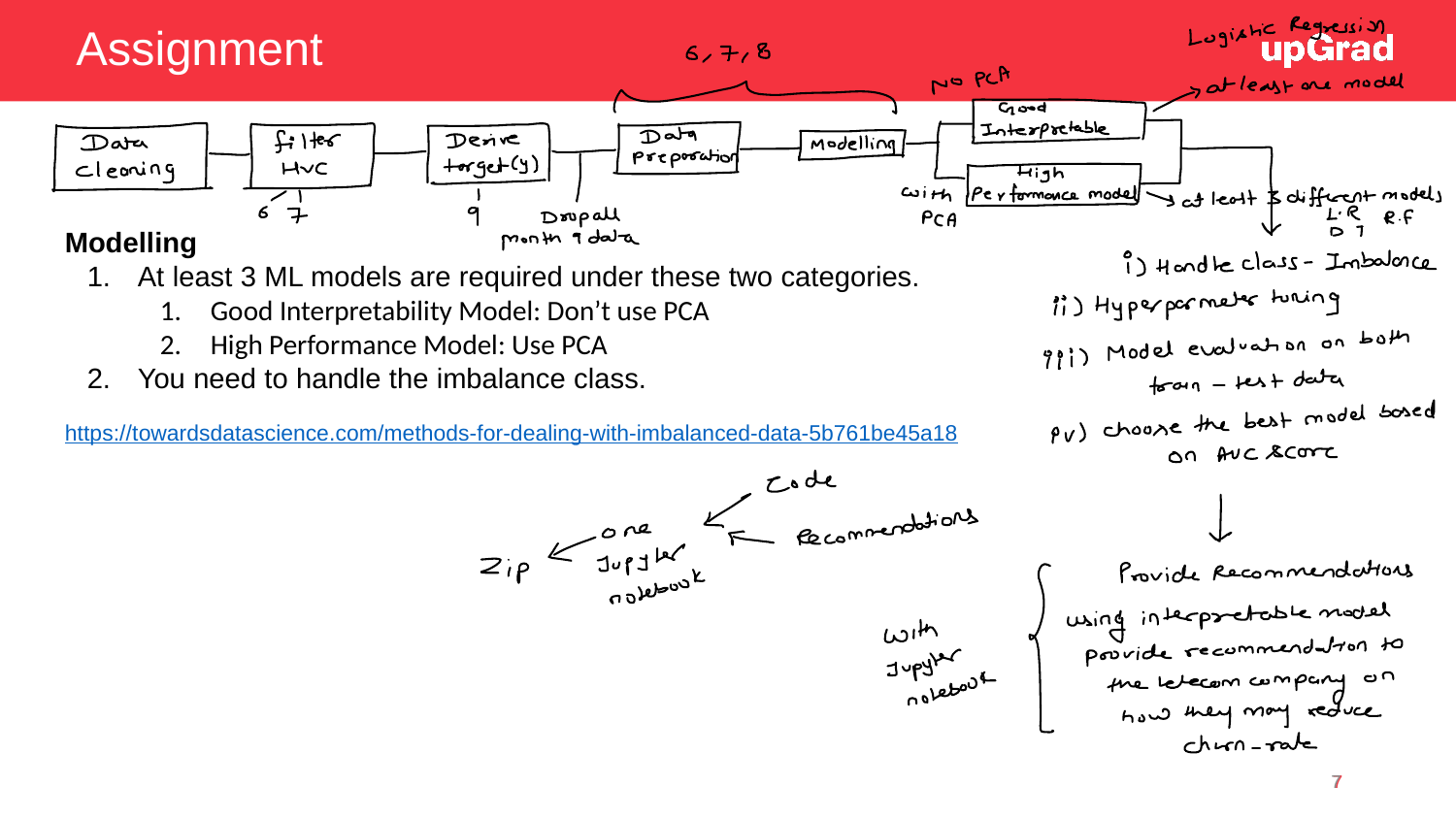

Assignment

Modelling
At least 3 ML models are required under these two categories.
Good Interpretability Model: Don’t use PCA
High Performance Model: Use PCA
You need to handle the imbalance class.
https://towardsdatascience.com/methods-for-dealing-with-imbalanced-data-5b761be45a18

Your mentor will share career advice and can help expand your professional network.
7
7